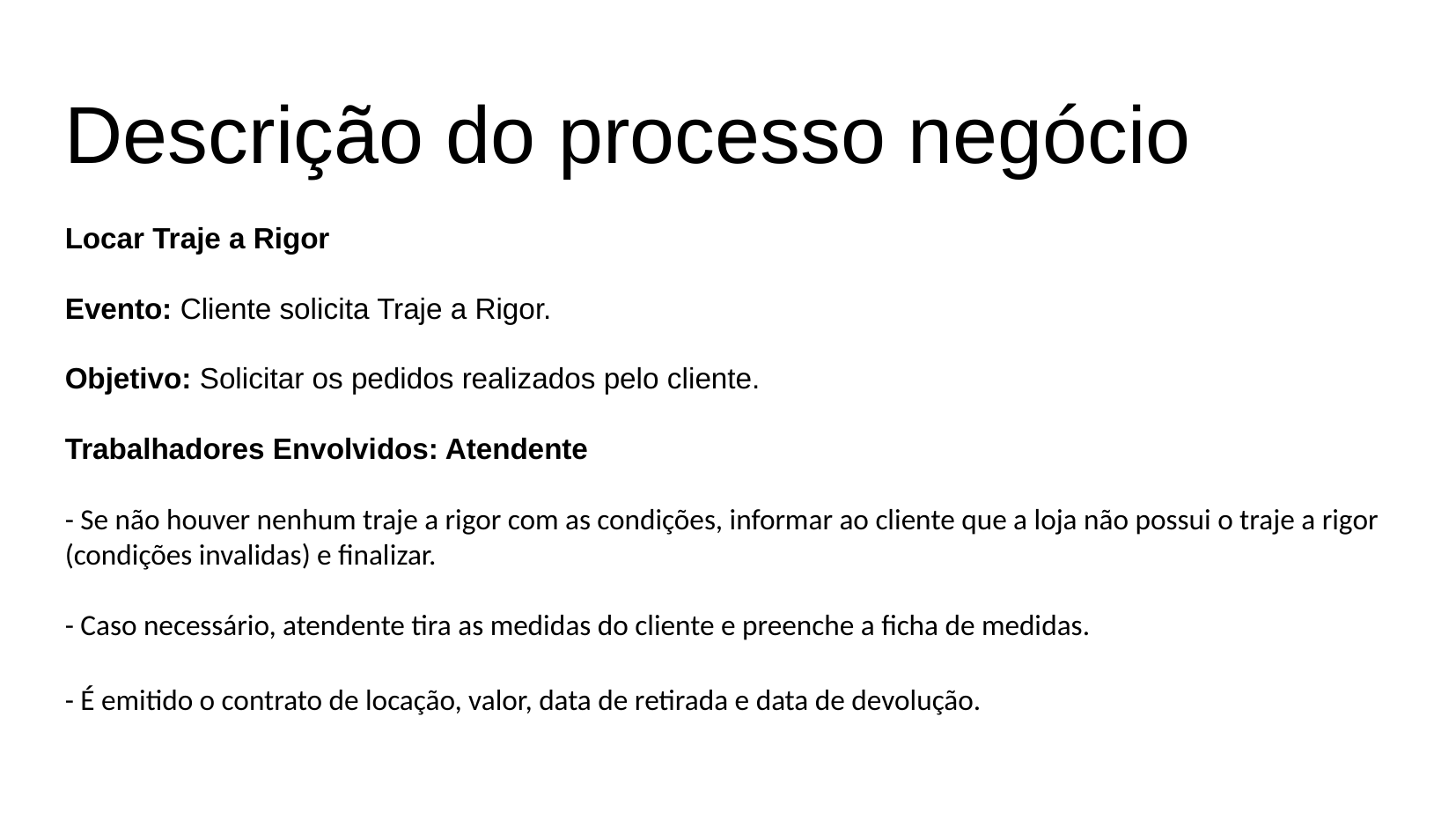

Descrição do processo negócio
Locar Traje a Rigor

Evento: Cliente solicita Traje a Rigor.

Objetivo: Solicitar os pedidos realizados pelo cliente.

Trabalhadores Envolvidos: Atendente

- Se não houver nenhum traje a rigor com as condições, informar ao cliente que a loja não possui o traje a rigor (condições invalidas) e finalizar.

- Caso necessário, atendente tira as medidas do cliente e preenche a ficha de medidas.
- É emitido o contrato de locação, valor, data de retirada e data de devolução.